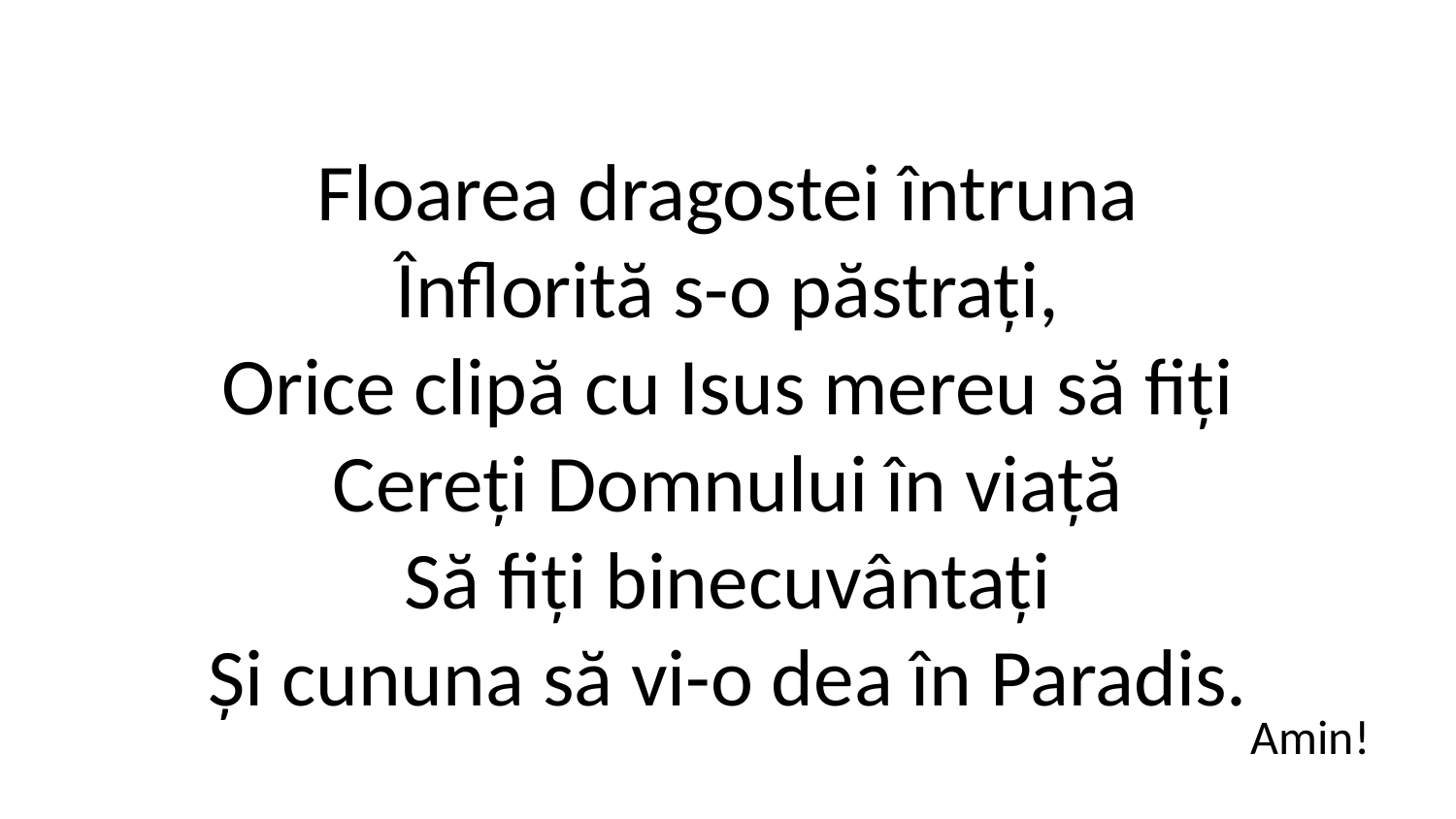

Floarea dragostei întruna
Înflorită s-o păstrați,
Orice clipă cu Isus mereu să fiți
Cereți Domnului în viață
Să fiți binecuvântați
Și cununa să vi-o dea în Paradis.

Amin!